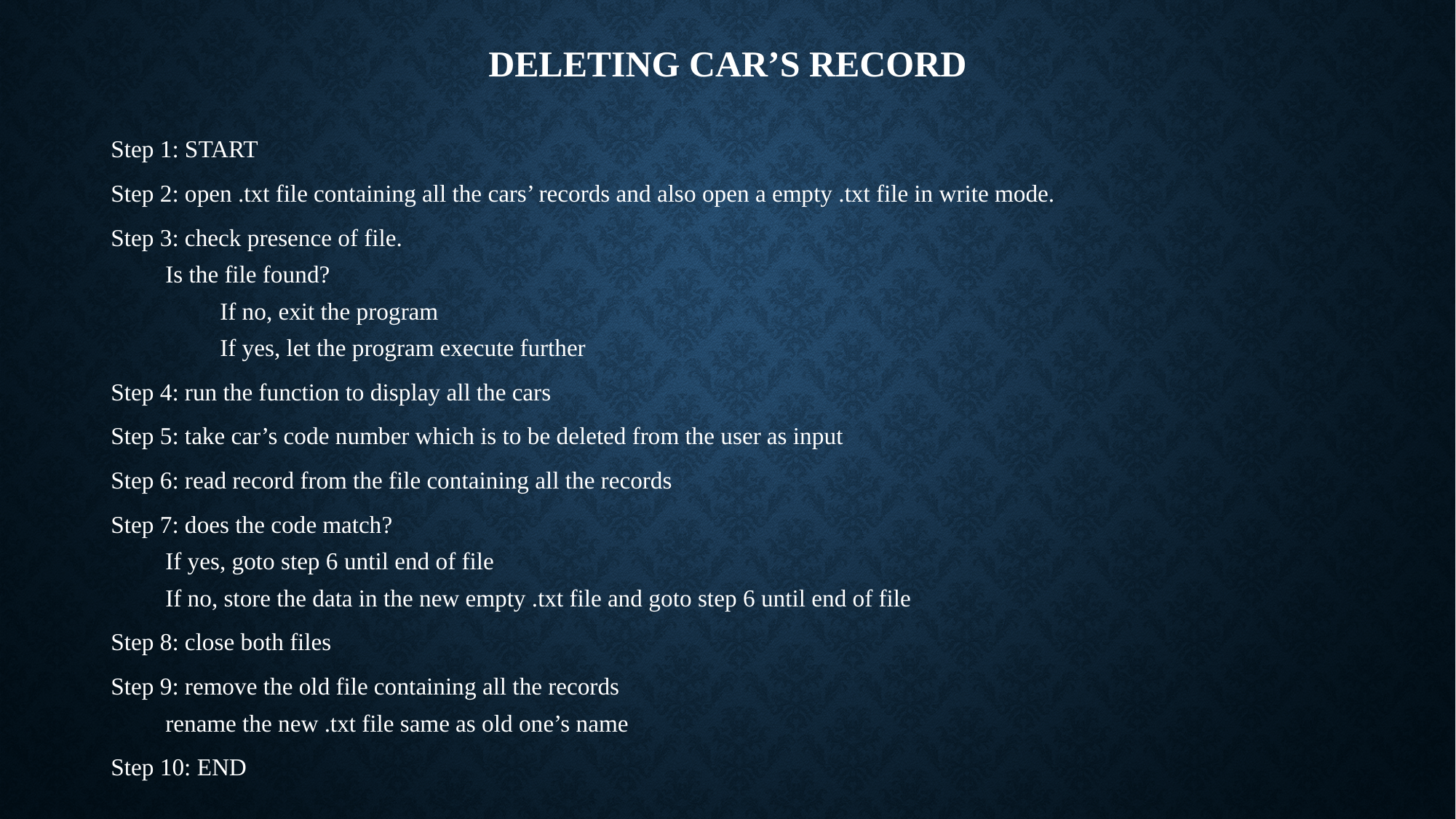

# Deleting car’s record
Step 1: START
Step 2: open .txt file containing all the cars’ records and also open a empty .txt file in write mode.
Step 3: check presence of file.
Is the file found?
If no, exit the program
If yes, let the program execute further
Step 4: run the function to display all the cars
Step 5: take car’s code number which is to be deleted from the user as input
Step 6: read record from the file containing all the records
Step 7: does the code match?
If yes, goto step 6 until end of file
If no, store the data in the new empty .txt file and goto step 6 until end of file
Step 8: close both files
Step 9: remove the old file containing all the records
rename the new .txt file same as old one’s name
Step 10: END